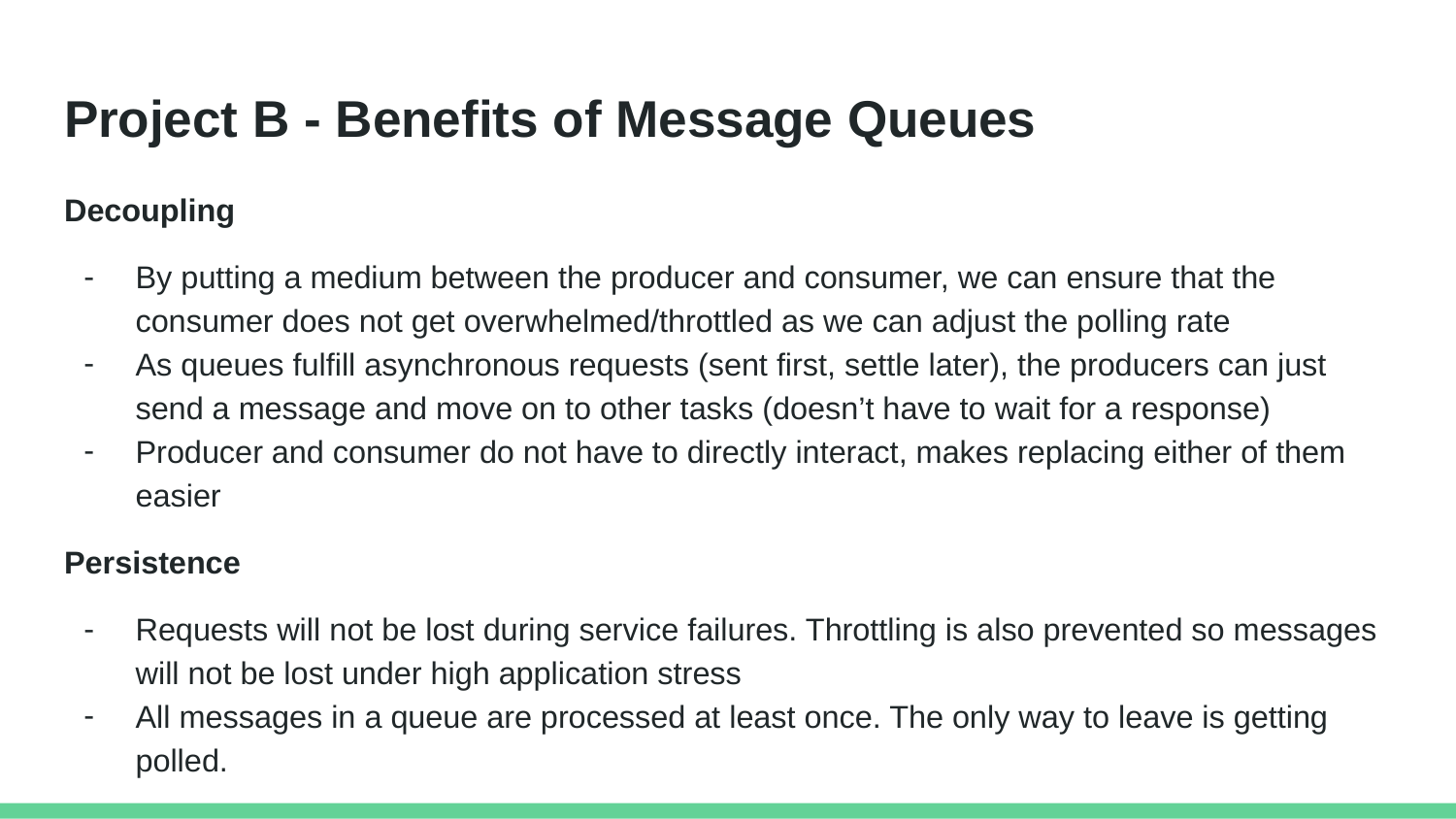

# Project B - Benefits of Message Queues
Decoupling
By putting a medium between the producer and consumer, we can ensure that the consumer does not get overwhelmed/throttled as we can adjust the polling rate
As queues fulfill asynchronous requests (sent first, settle later), the producers can just send a message and move on to other tasks (doesn’t have to wait for a response)
Producer and consumer do not have to directly interact, makes replacing either of them easier
Persistence
Requests will not be lost during service failures. Throttling is also prevented so messages will not be lost under high application stress
All messages in a queue are processed at least once. The only way to leave is getting polled.